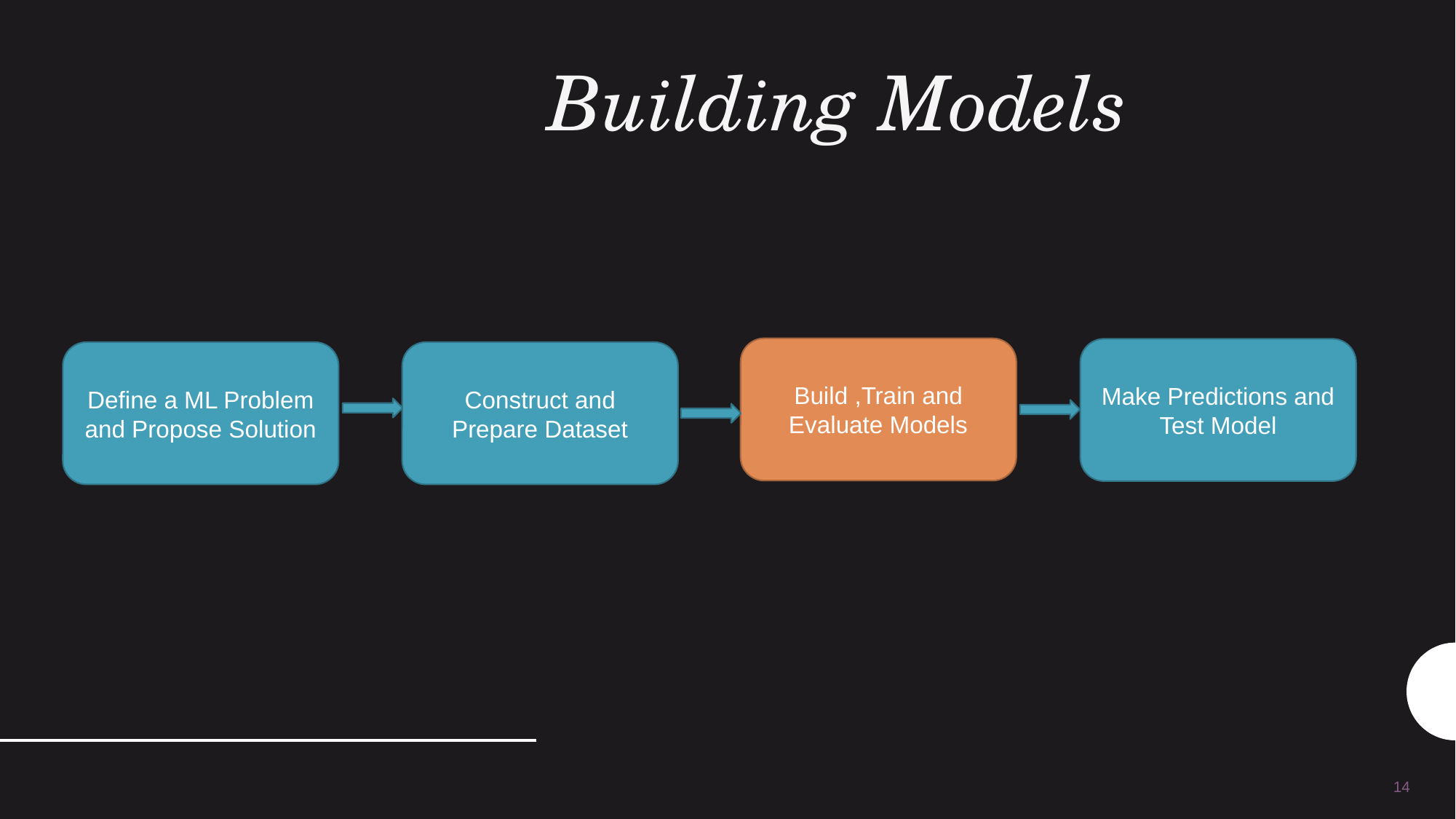

# Building Models

Build ,Train and Evaluate Models
Make Predictions and Test Model
Define a ML Problem and Propose Solution
Construct and Prepare Dataset